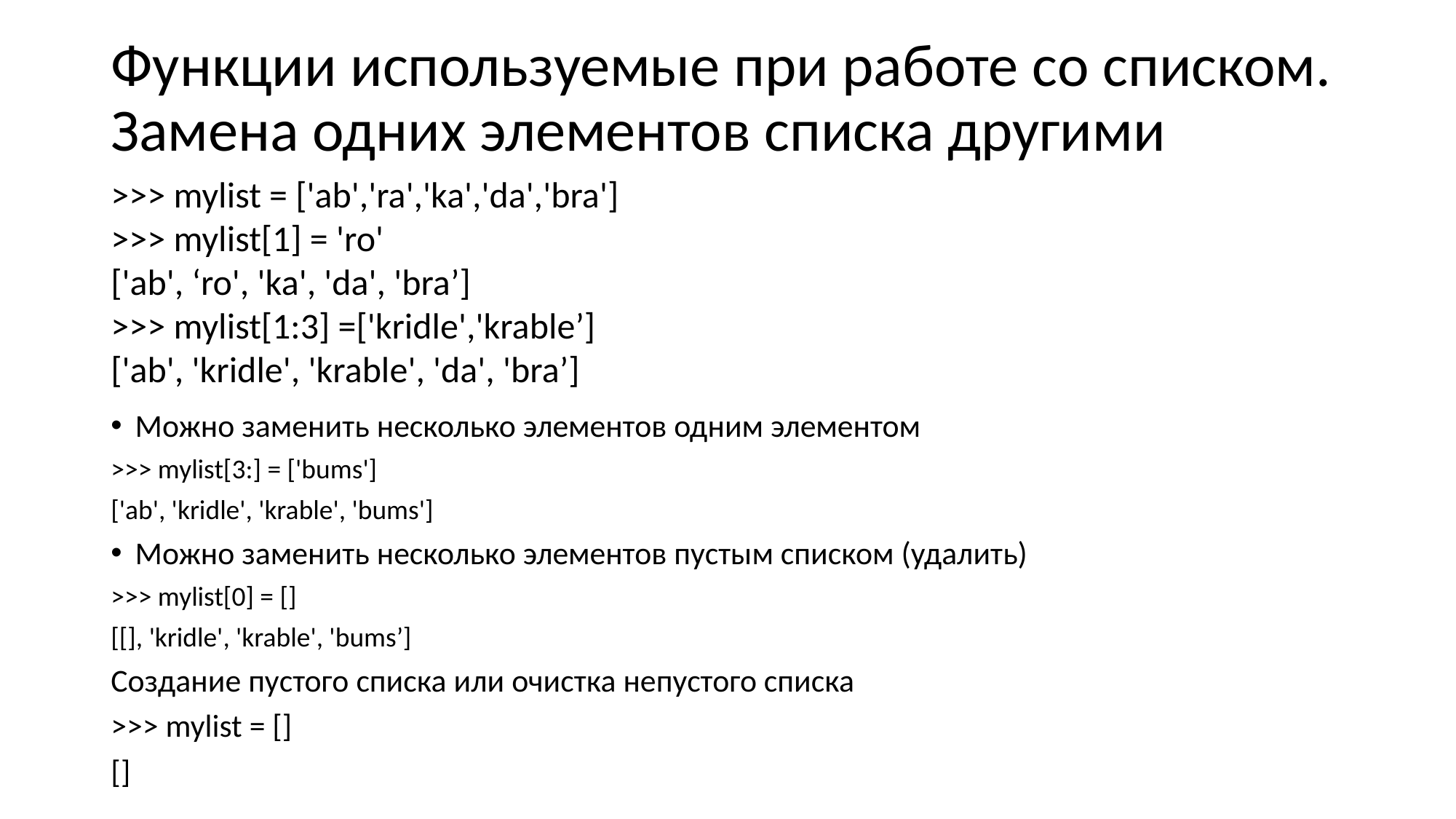

# Функции используемые при работе со списком. Замена одних элементов списка другими
>>> mylist = ['ab','ra','ka','da','bra']
>>> mylist[1] = 'ro'
['ab', ‘ro', 'ka', 'da', 'bra’]
>>> mylist[1:3] =['kridle','krable’]
['ab', 'kridle', 'krable', 'da', 'bra’]

Можно заменить несколько элементов одним элементом
>>> mylist[3:] = ['bums']
['ab', 'kridle', 'krable', 'bums']
Можно заменить несколько элементов пустым списком (удалить)
>>> mylist[0] = []
[[], 'kridle', 'krable', 'bums’]
Создание пустого списка или очистка непустого списка
>>> mylist = []
[]